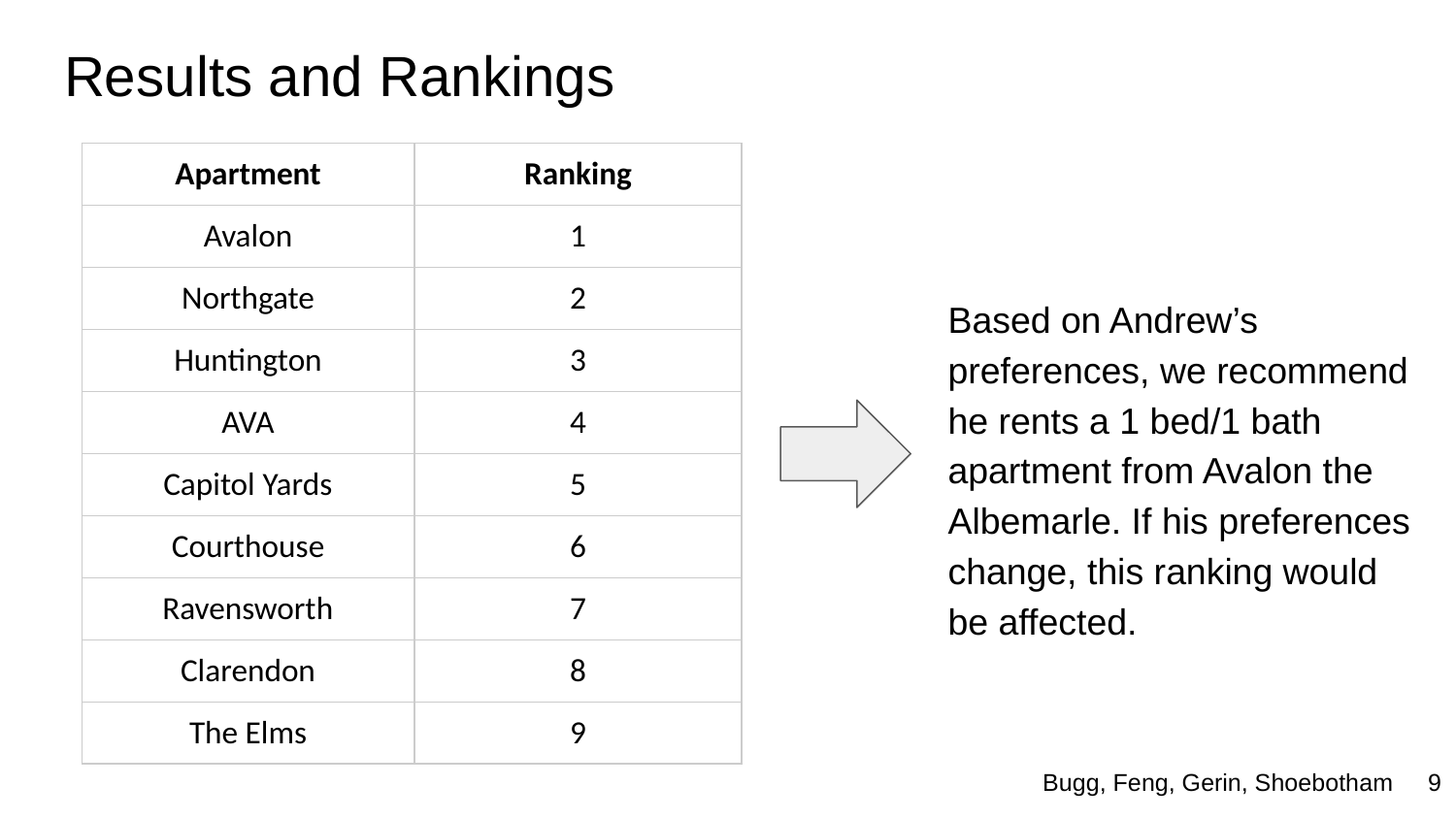

# Results and Rankings
| Apartment | Ranking |
| --- | --- |
| Avalon | 1 |
| Northgate | 2 |
| Huntington | 3 |
| AVA | 4 |
| Capitol Yards | 5 |
| Courthouse | 6 |
| Ravensworth | 7 |
| Clarendon | 8 |
| The Elms | 9 |
Based on Andrew’s preferences, we recommend he rents a 1 bed/1 bath apartment from Avalon the Albemarle. If his preferences change, this ranking would be affected.

Bugg, Feng, Gerin, Shoebotham     9